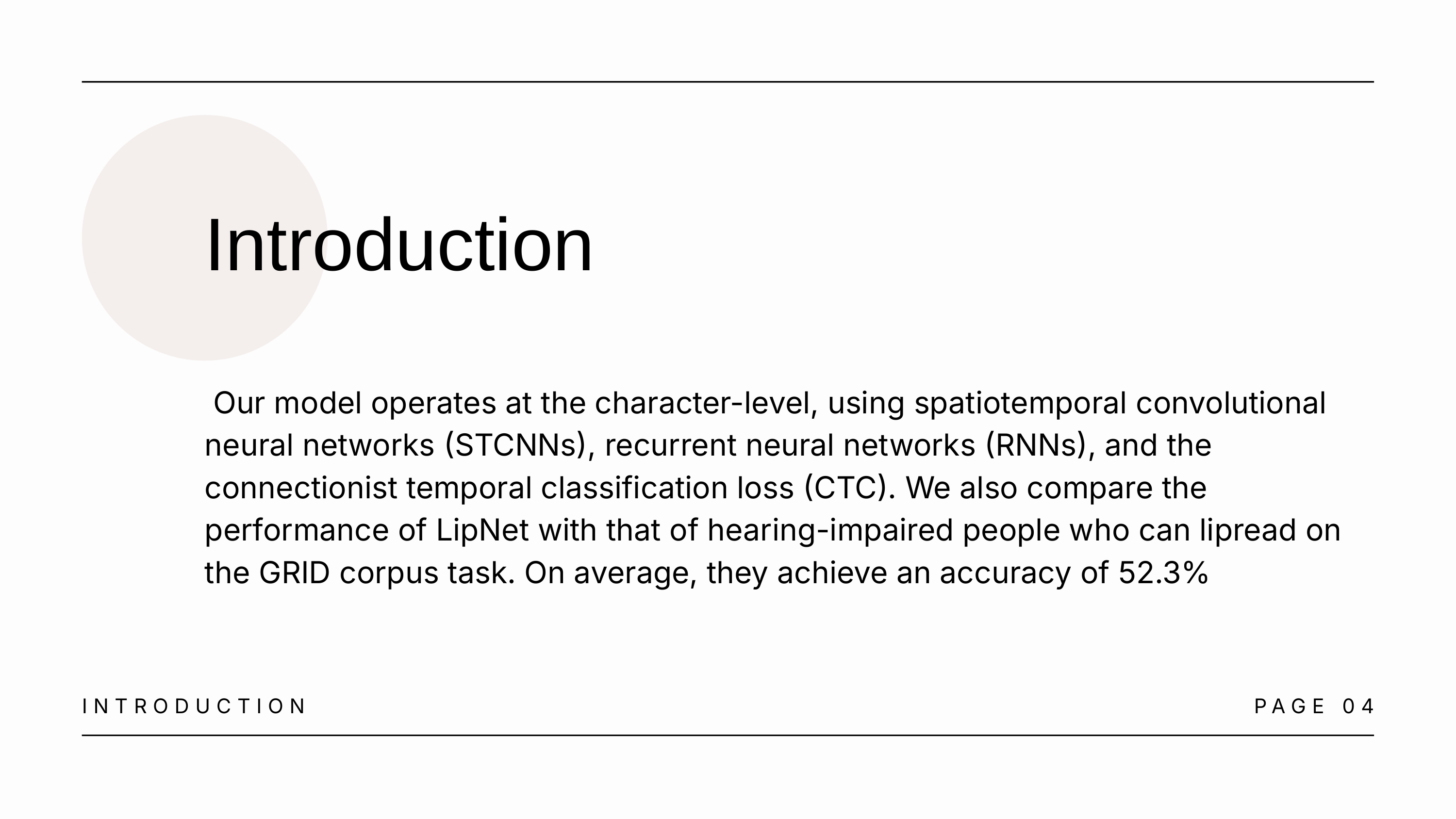

Introduction
 Our model operates at the character-level, using spatiotemporal convolutional neural networks (STCNNs), recurrent neural networks (RNNs), and the connectionist temporal classification loss (CTC). We also compare the performance of LipNet with that of hearing-impaired people who can lipread on the GRID corpus task. On average, they achieve an accuracy of 52.3%

INTRODUCTION
PAGE 04